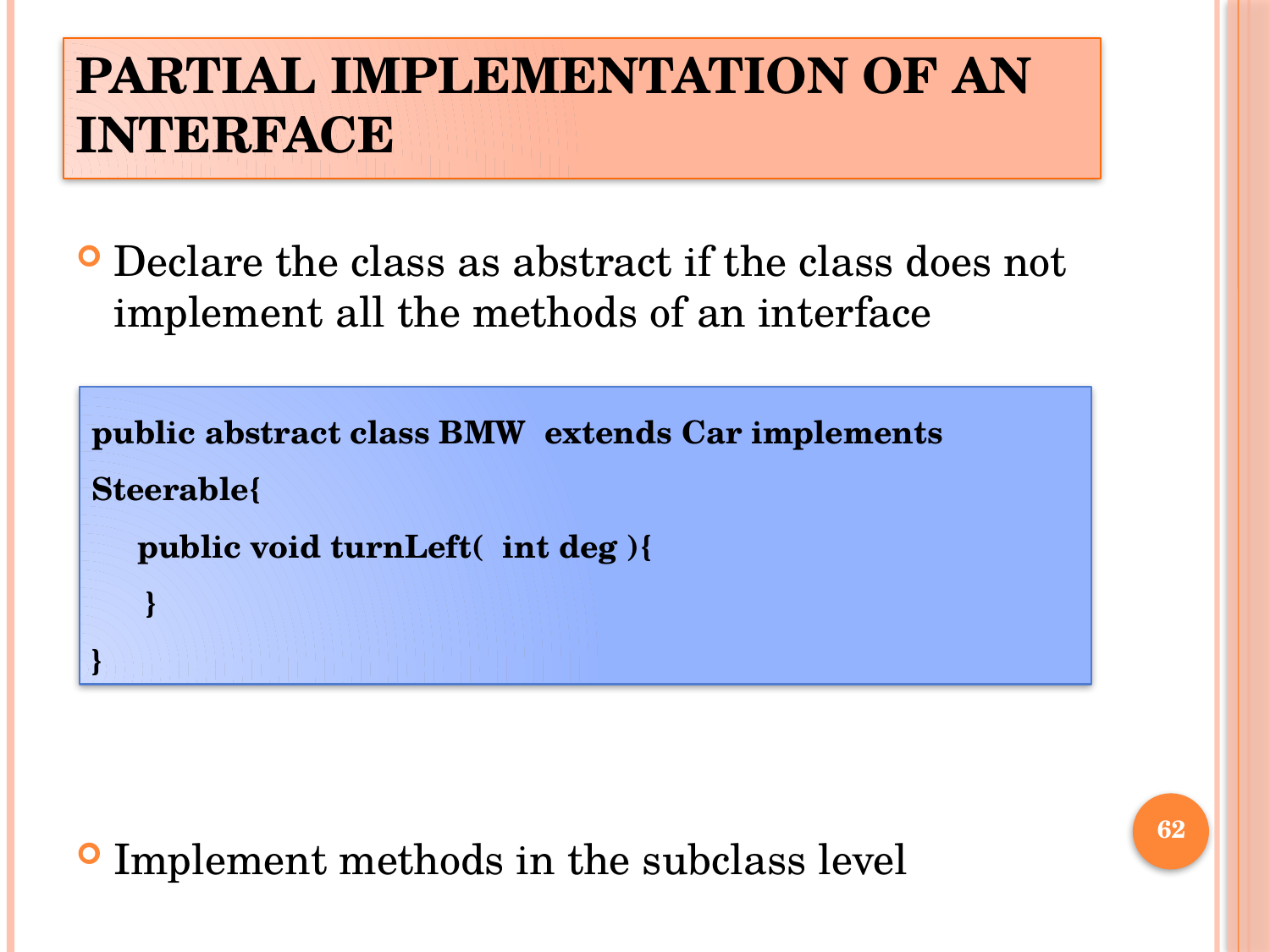

# Partial Implementation of an Interface
Declare the class as abstract if the class does not implement all the methods of an interface

Implement methods in the subclass level
public abstract class BMW  extends Car implements              Steerable{
     public void turnLeft(  int deg ){
      }
}
62